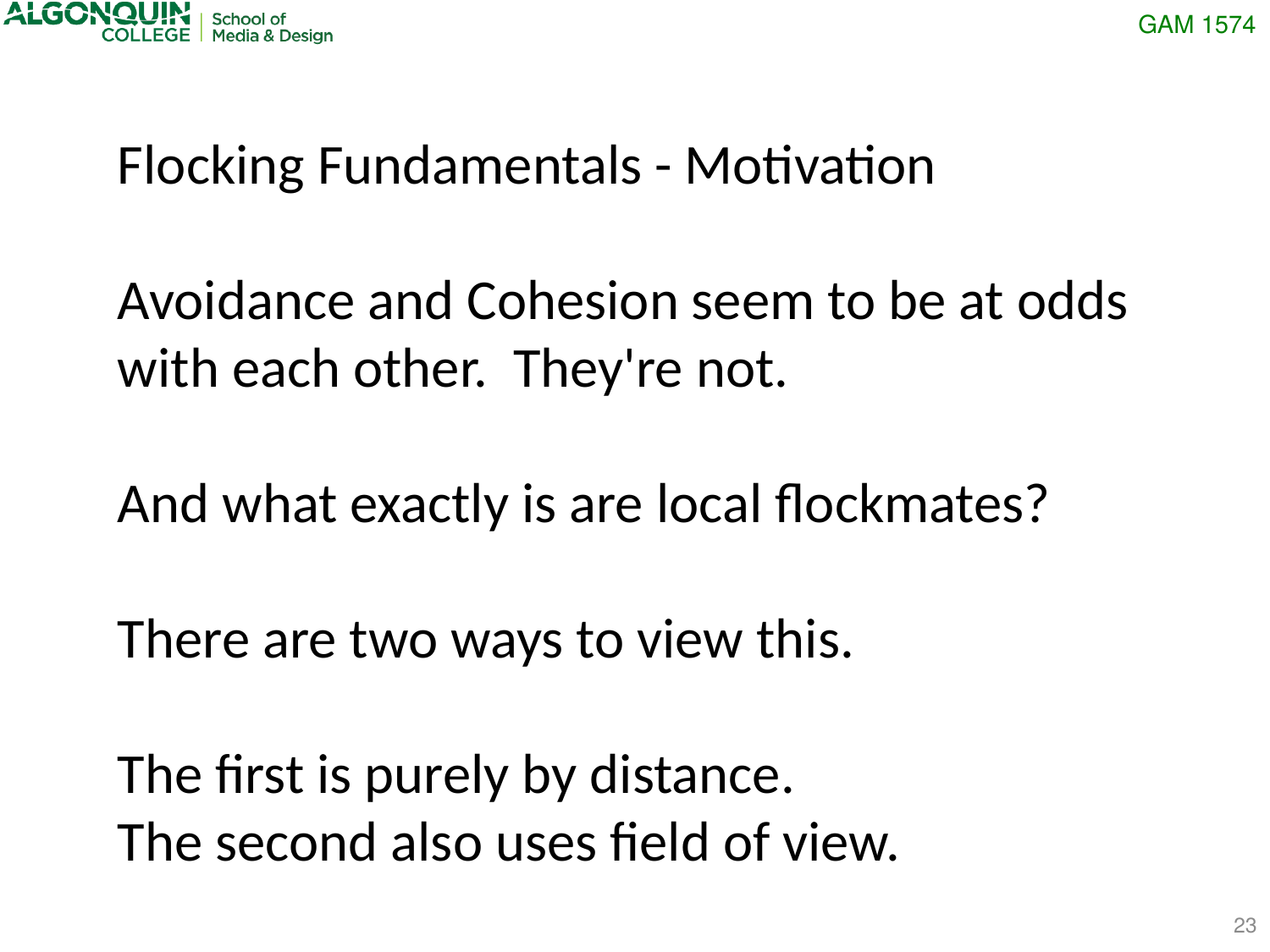

Flocking Fundamentals - Motivation

Avoidance and Cohesion seem to be at odds with each other.  They're not.

And what exactly is are local flockmates?

There are two ways to view this.

The first is purely by distance.
The second also uses field of view.
23